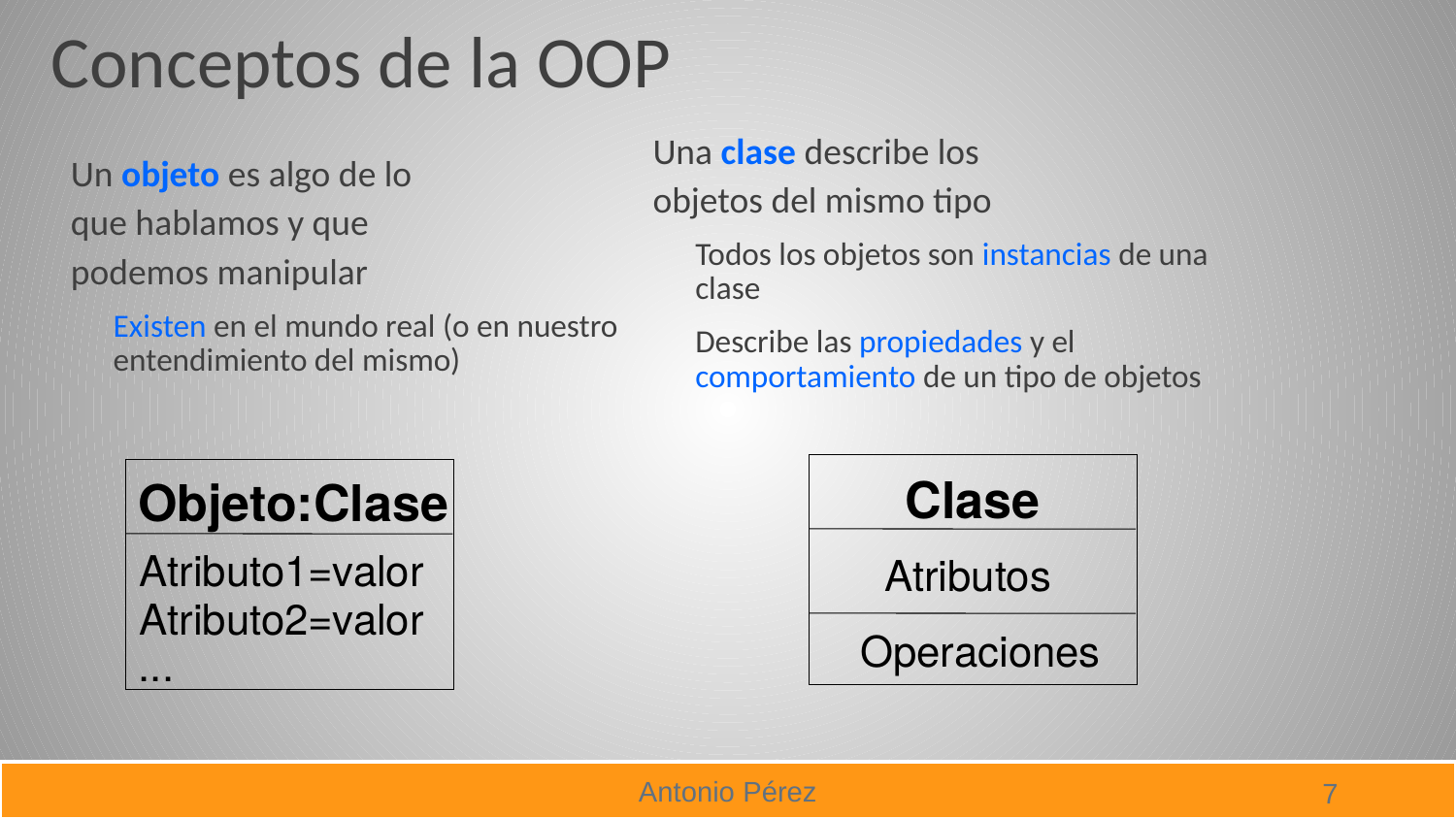

# Conceptos de la OOP
Una clase describe los
objetos del mismo tipo
Todos los objetos son instancias de una clase
Describe las propiedades y el comportamiento de un tipo de objetos
Un objeto es algo de lo
que hablamos y que
podemos manipular
Existen en el mundo real (o en nuestro entendimiento del mismo)

Clase

Atributos

Operaciones

Objeto:Clase

Atributo1=valor
Atributo2=valor
...